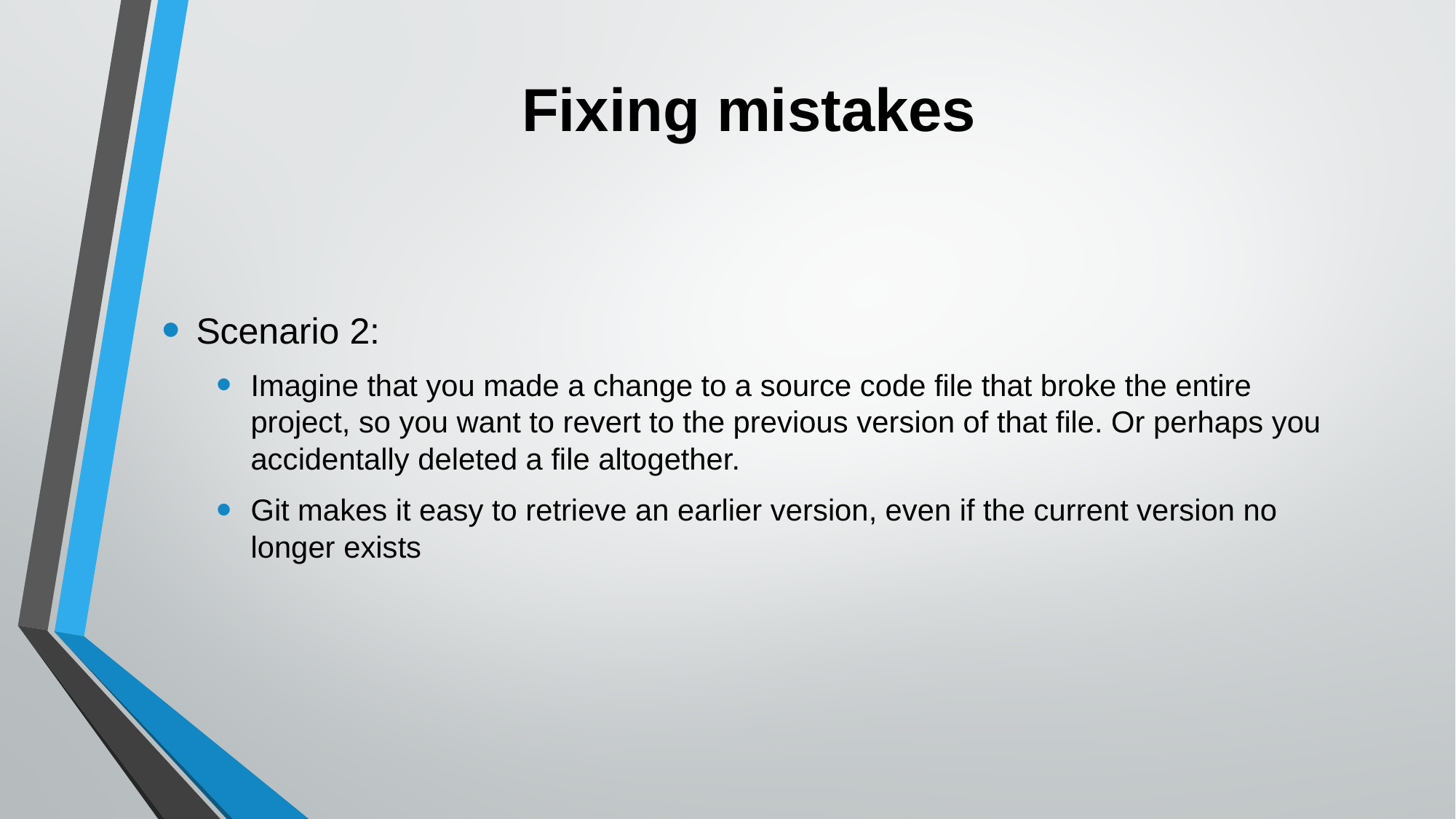

# Fixing mistakes
Scenario 2:
Imagine that you made a change to a source code file that broke the entire project, so you want to revert to the previous version of that file. Or perhaps you accidentally deleted a file altogether.
Git makes it easy to retrieve an earlier version, even if the current version no longer exists